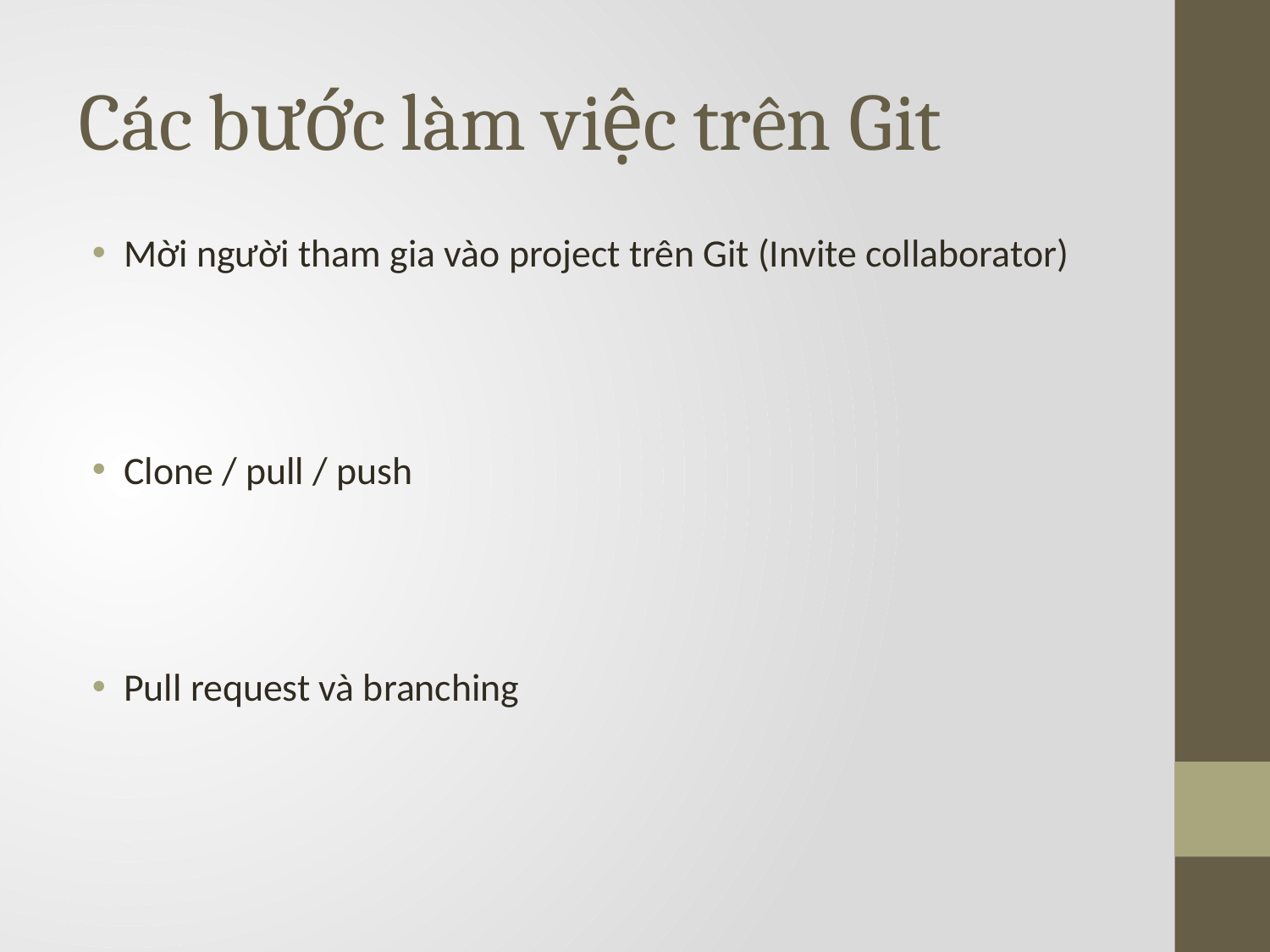

# Các bước làm việc trên Git
Mời người tham gia vào project trên Git (Invite collaborator)

Clone / pull / push

Pull request và branching